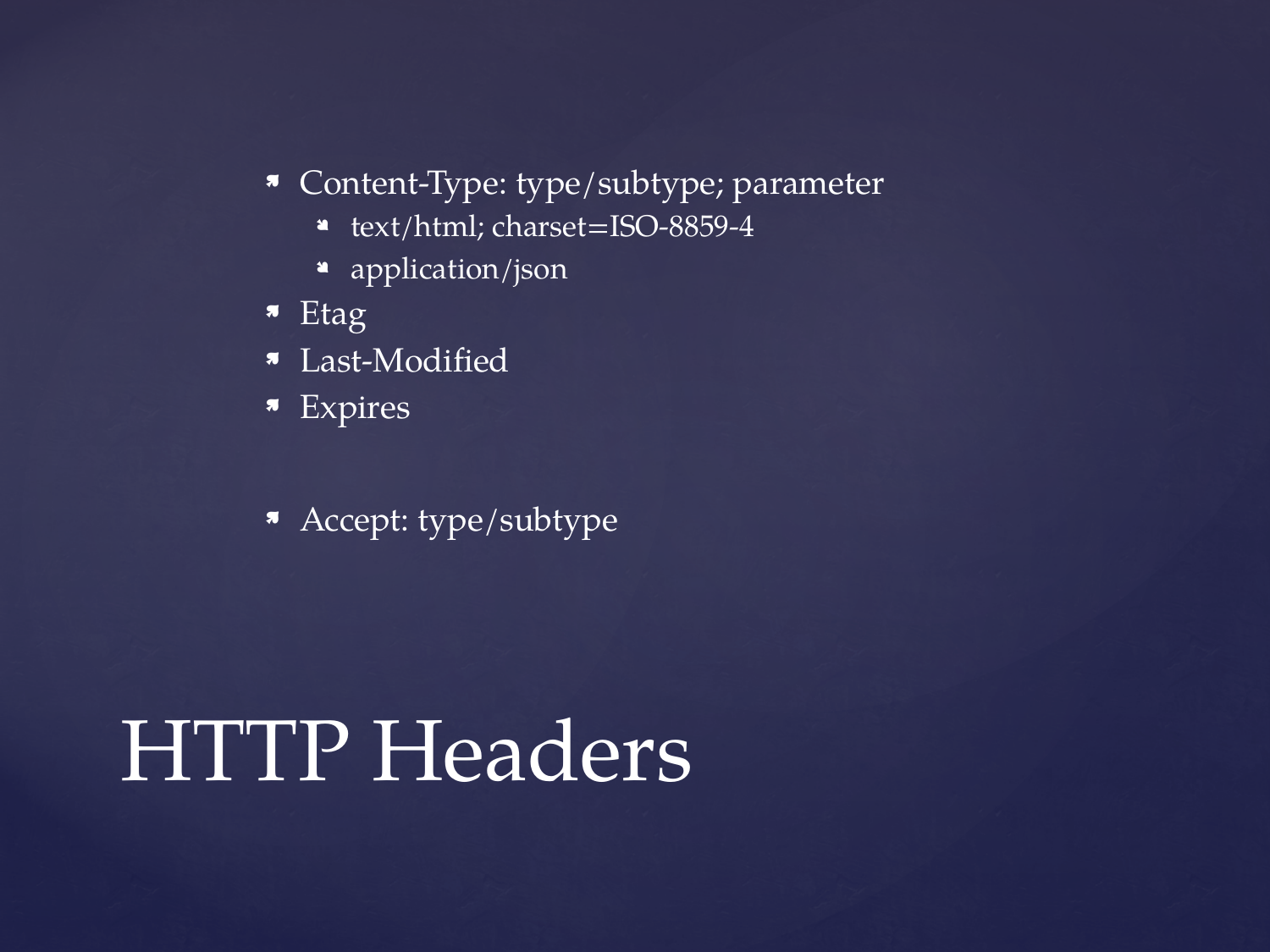

Content-Type: type/subtype; parameter
text/html; charset=ISO-8859-4
application/json
Etag
Last-Modified
Expires

Accept: type/subtype
# HTTP Headers